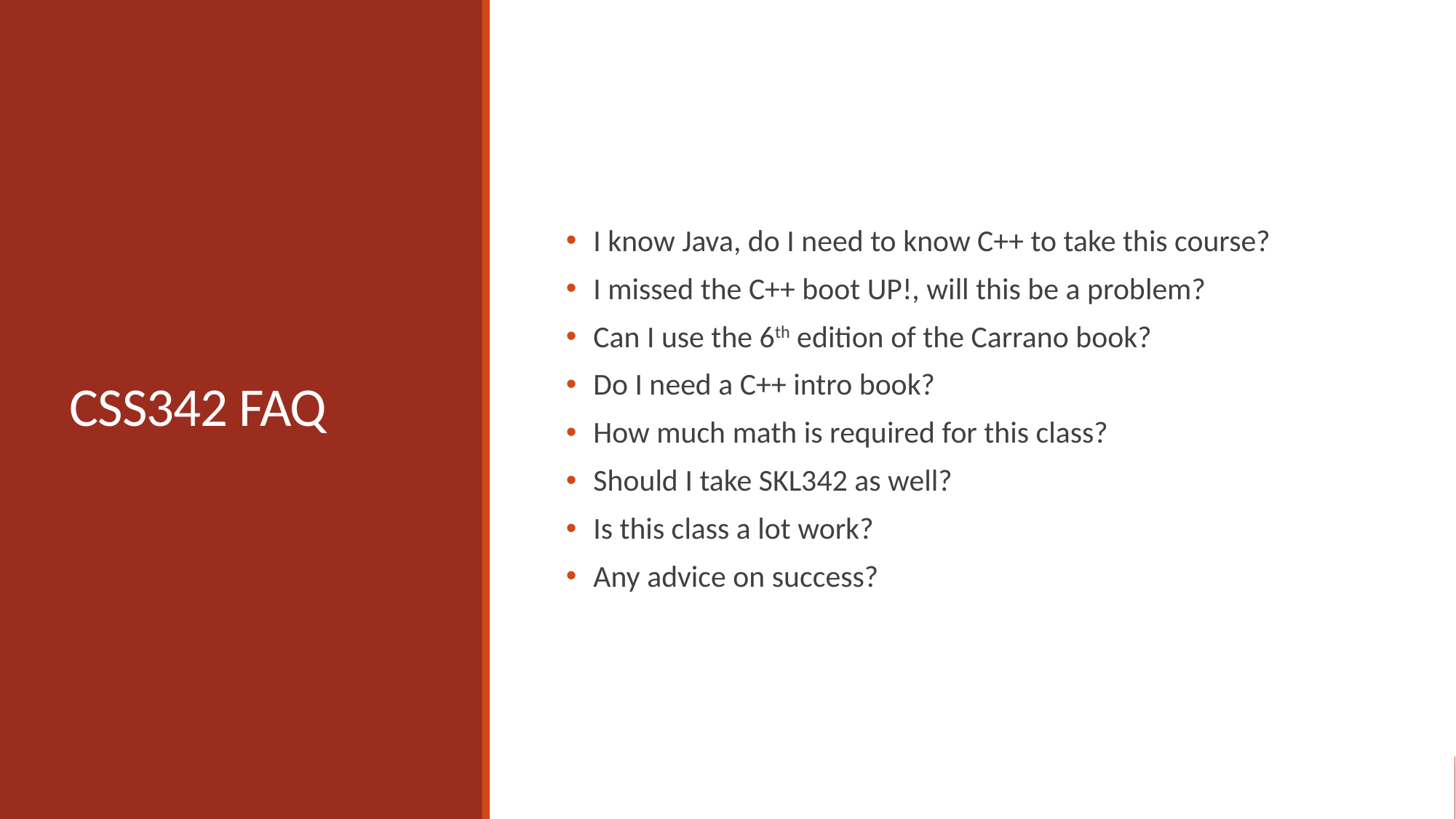

# CSS342 FAQ
I know Java, do I need to know C++ to take this course?
I missed the C++ boot UP!, will this be a problem?
Can I use the 6th edition of the Carrano book?
Do I need a C++ intro book?
How much math is required for this class?
Should I take SKL342 as well?
Is this class a lot work?
Any advice on success?